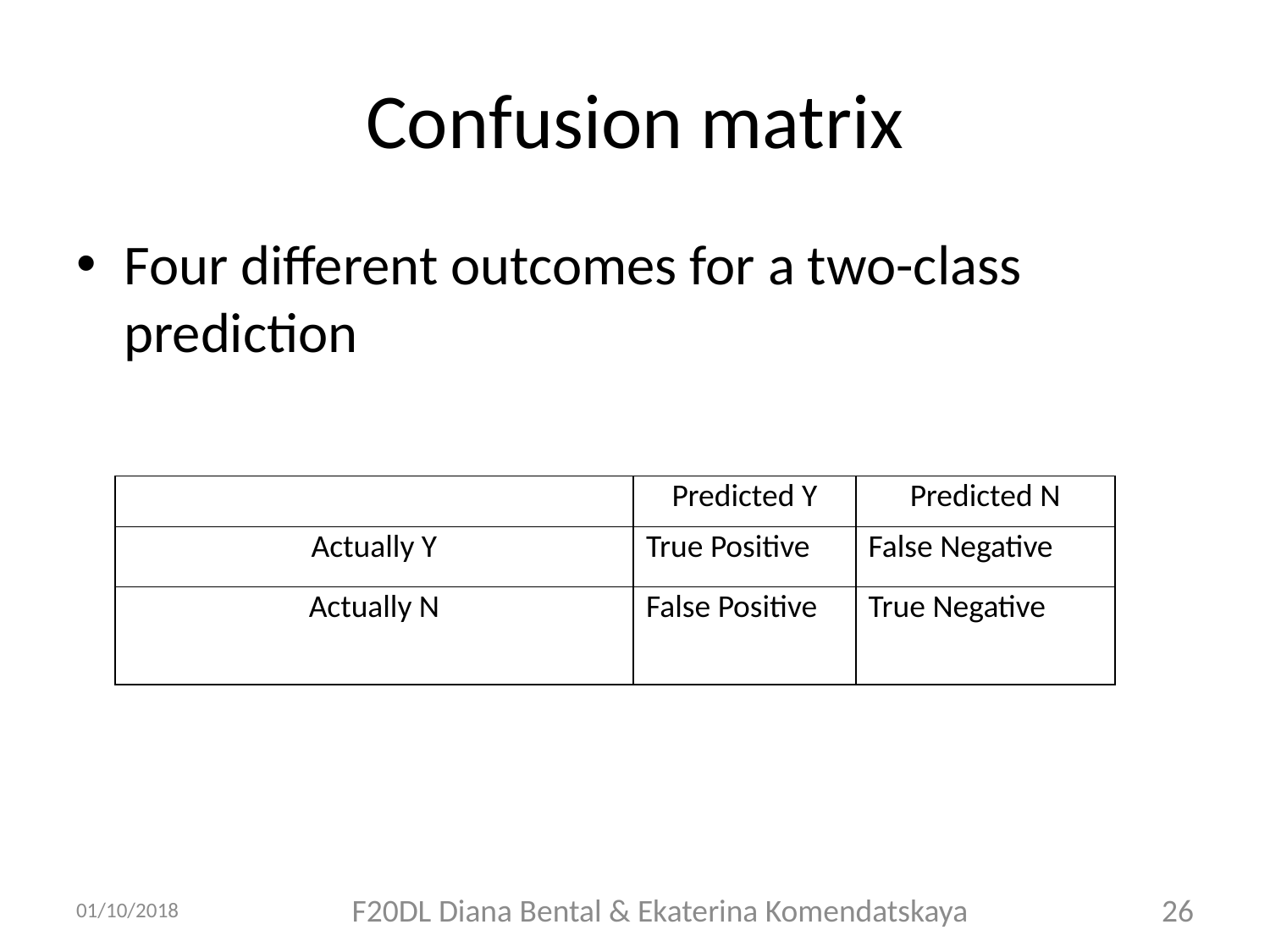

# Confusion matrix
Four different outcomes for a two-class prediction
|  | Predicted Y | Predicted N |
| --- | --- | --- |
| Actually Y | True Positive | False Negative |
| Actually N | False Positive | True Negative |
01/10/2018
F20DL Diana Bental & Ekaterina Komendatskaya
26